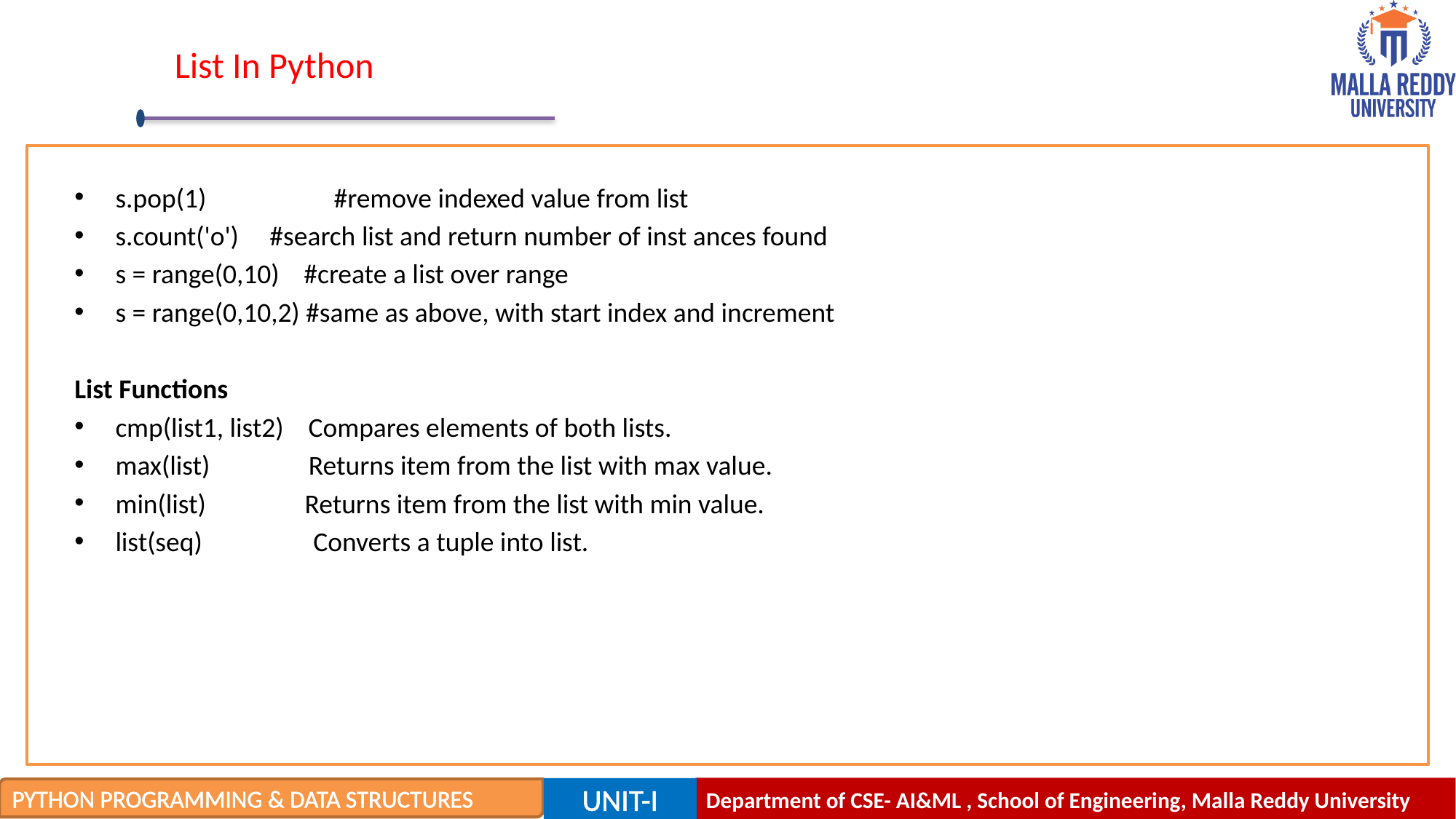

# List In Python

s.pop(1)          	#remove indexed value from list
s.count('o')     #search list and return number of inst ances found
s = range(0,10)    #create a list over range
s = range(0,10,2) #same as above, with start index and increment

List Functions
cmp(list1, list2)    Compares elements of both lists.
max(list)                Returns item from the list with max value.
min(list)                Returns item from the list with min value.
list(seq)                  Converts a tuple into list.